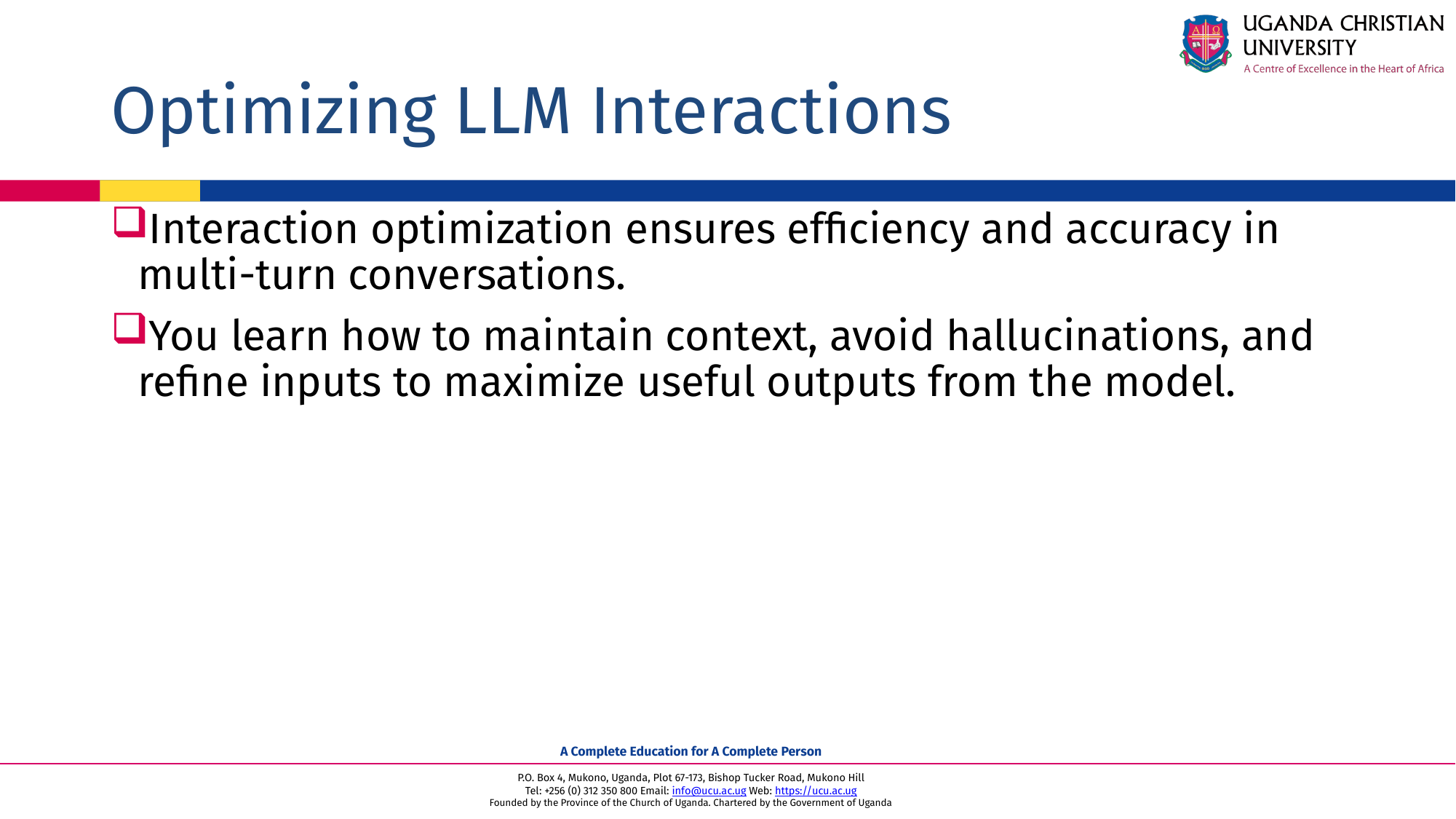

# Optimizing LLM Interactions
Interaction optimization ensures efficiency and accuracy in multi-turn conversations.
You learn how to maintain context, avoid hallucinations, and refine inputs to maximize useful outputs from the model.